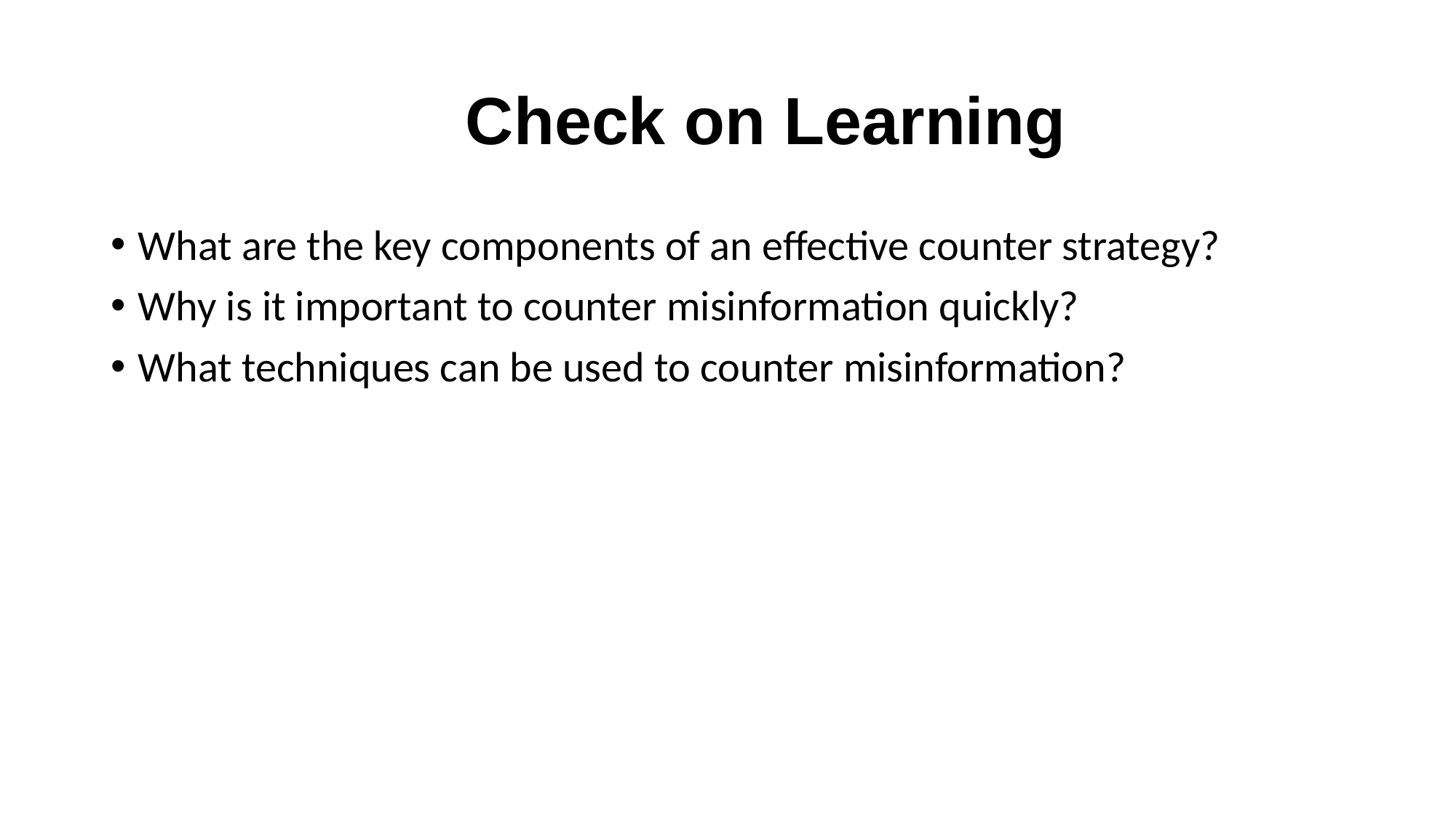

# Check on Learning
What are the key components of an effective counter strategy?
Why is it important to counter misinformation quickly?
What techniques can be used to counter misinformation?